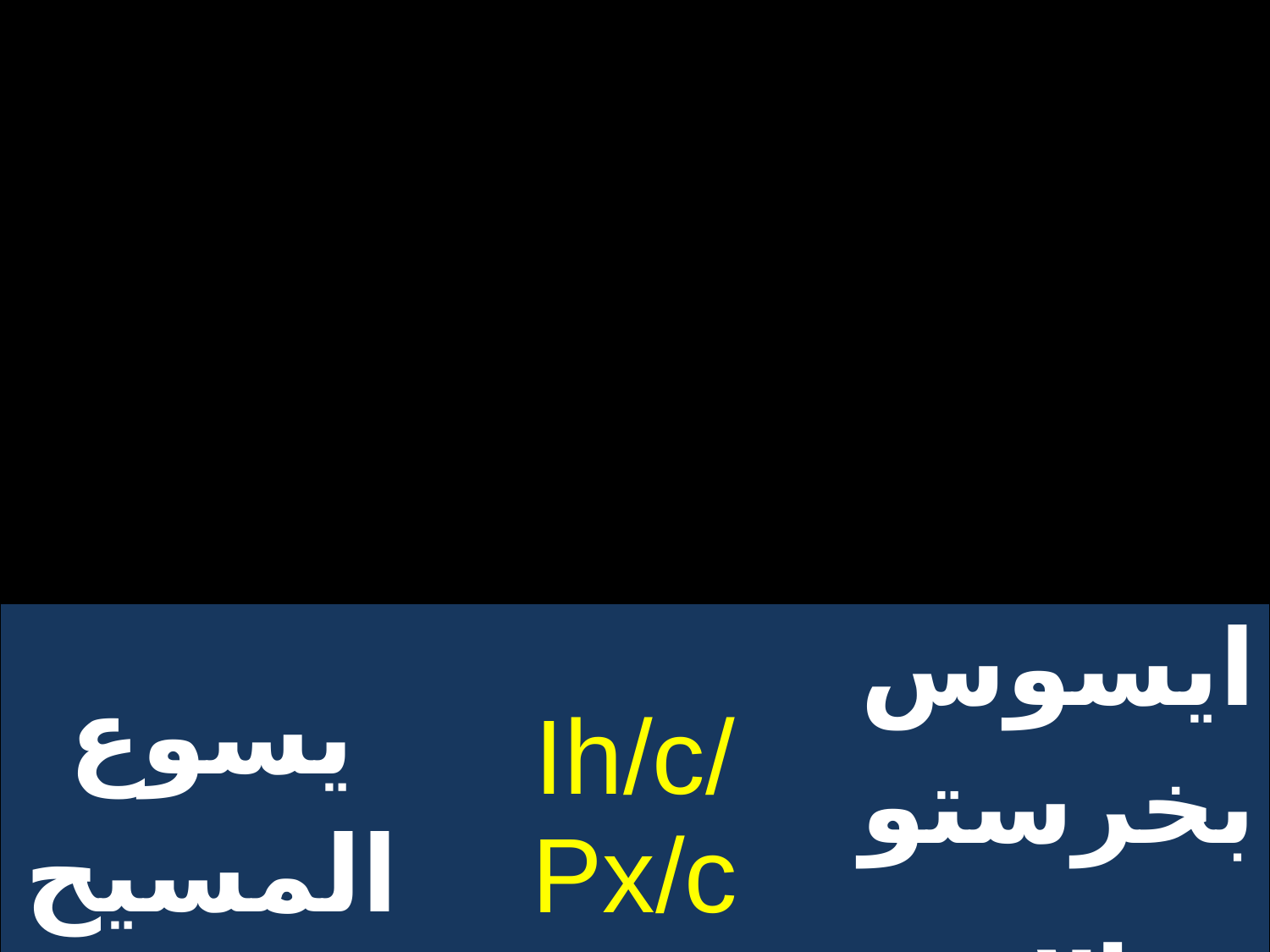

| يسوع المسيح | Ih/c/ Px/c | ايسوس بخرستوس |
| --- | --- | --- |